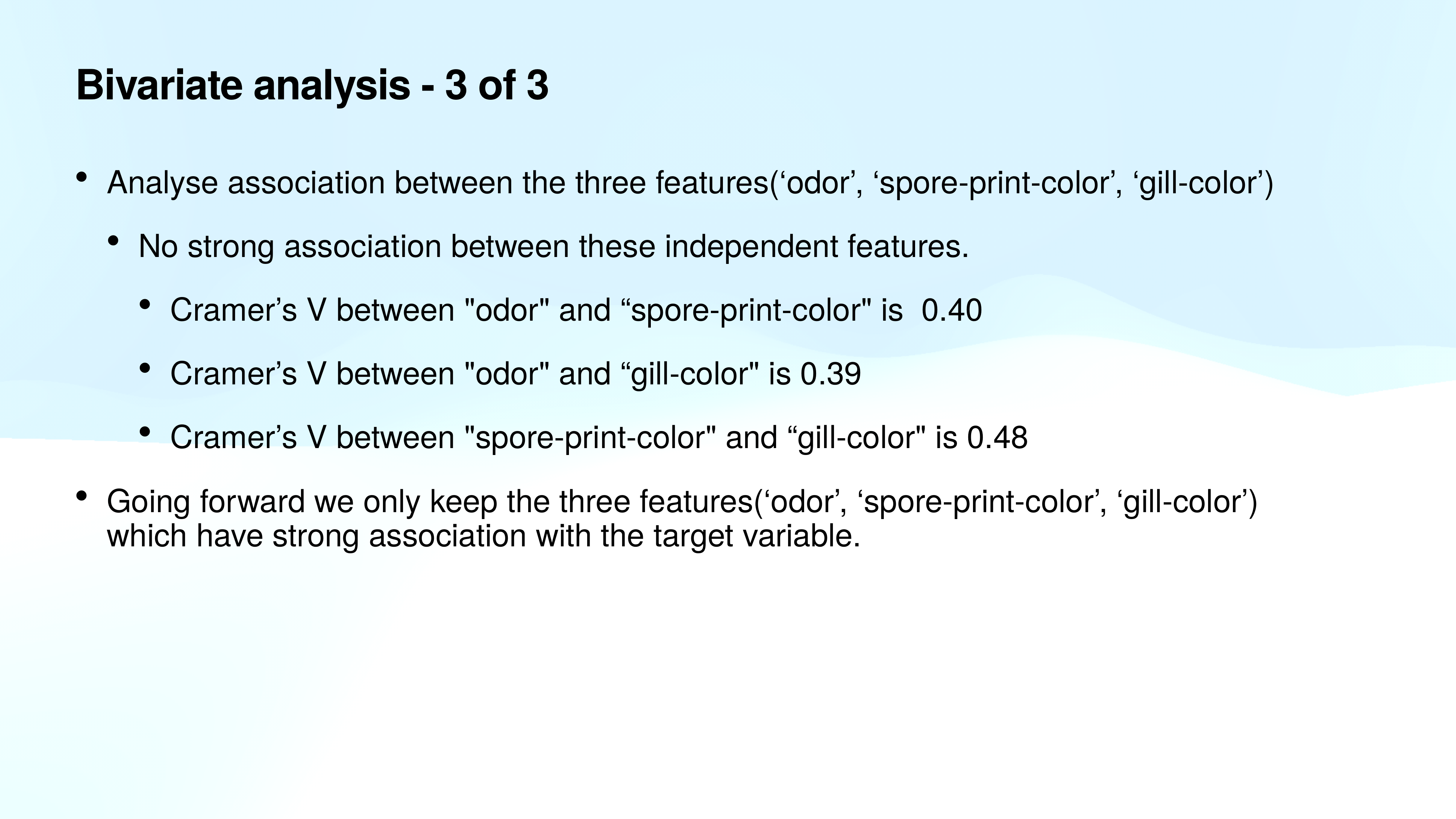

# Bivariate analysis - 3 of 3
Analyse association between the three features(‘odor’, ‘spore-print-color’, ‘gill-color’)
No strong association between these independent features.
Cramer’s V between "odor" and “spore-print-color" is  0.40
Cramer’s V between "odor" and “gill-color" is 0.39
Cramer’s V between "spore-print-color" and “gill-color" is 0.48
Going forward we only keep the three features(‘odor’, ‘spore-print-color’, ‘gill-color’) which have strong association with the target variable.